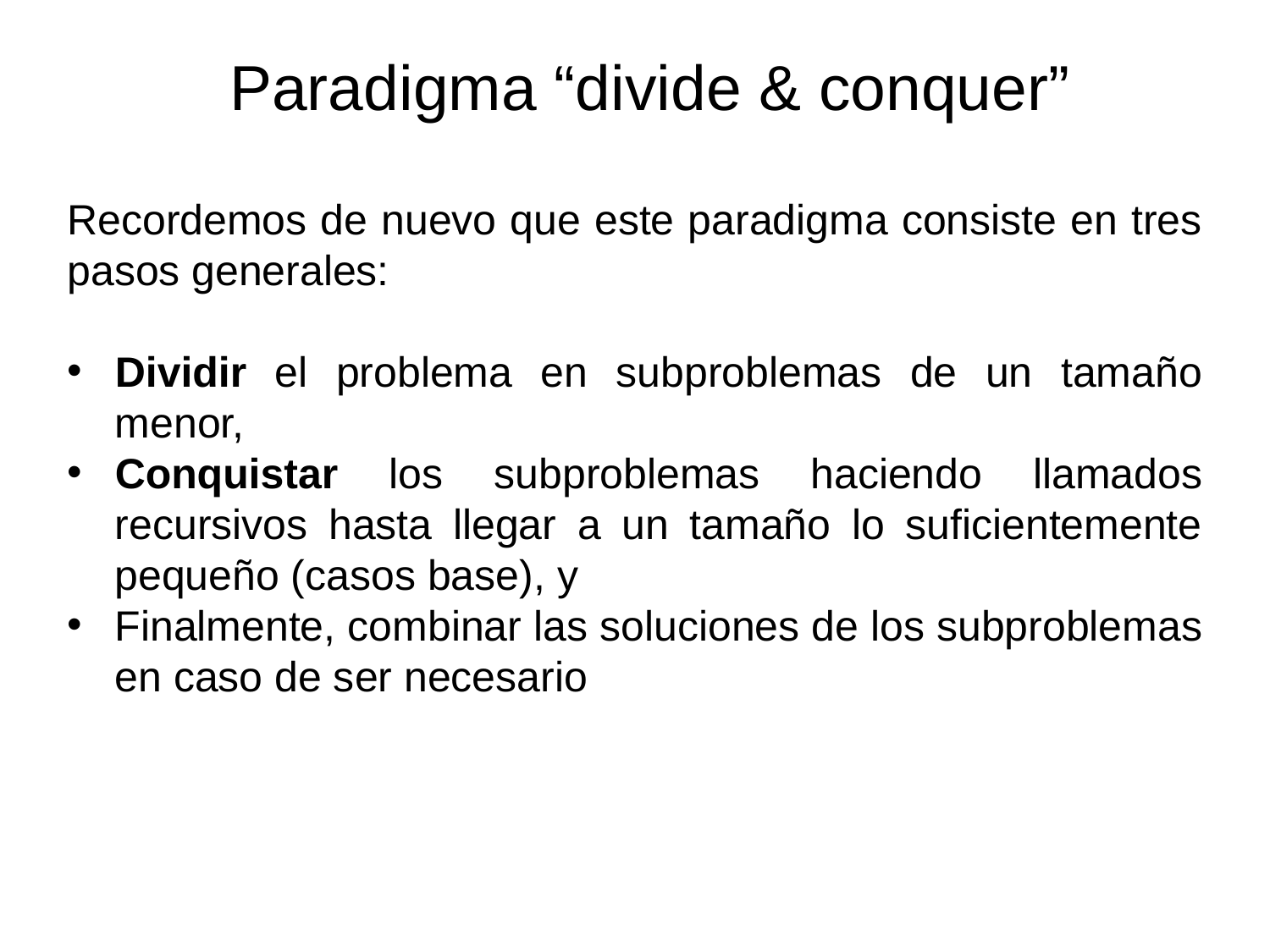

Paradigma “divide & conquer”
Recordemos de nuevo que este paradigma consiste en tres pasos generales:

Dividir el problema en subproblemas de un tamaño menor,
Conquistar los subproblemas haciendo llamados recursivos hasta llegar a un tamaño lo suficientemente pequeño (casos base), y
Finalmente, combinar las soluciones de los subproblemas en caso de ser necesario